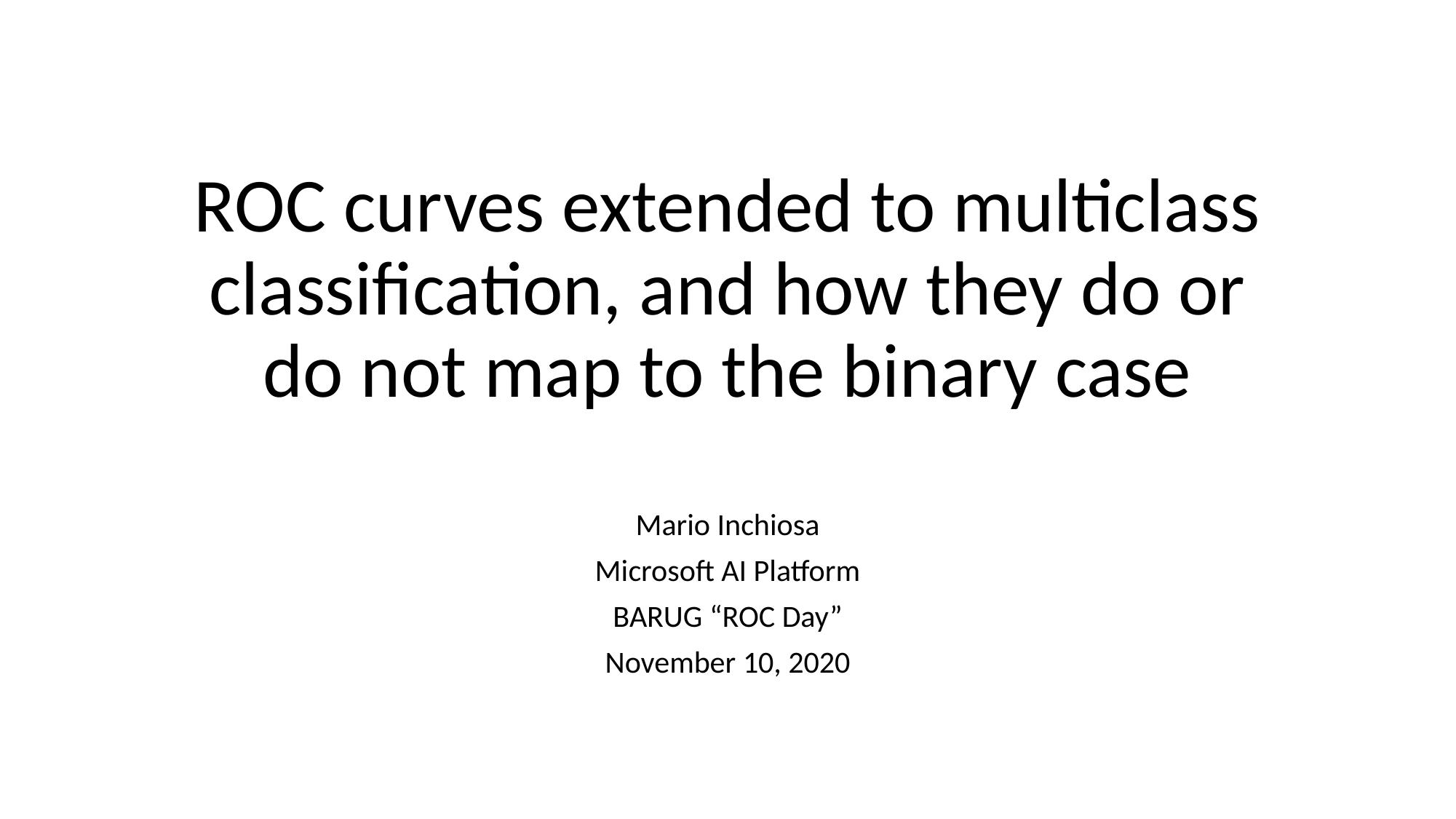

# ROC curves extended to multiclass classification, and how they do or do not map to the binary case
Mario Inchiosa
Microsoft AI Platform
BARUG “ROC Day”
November 10, 2020